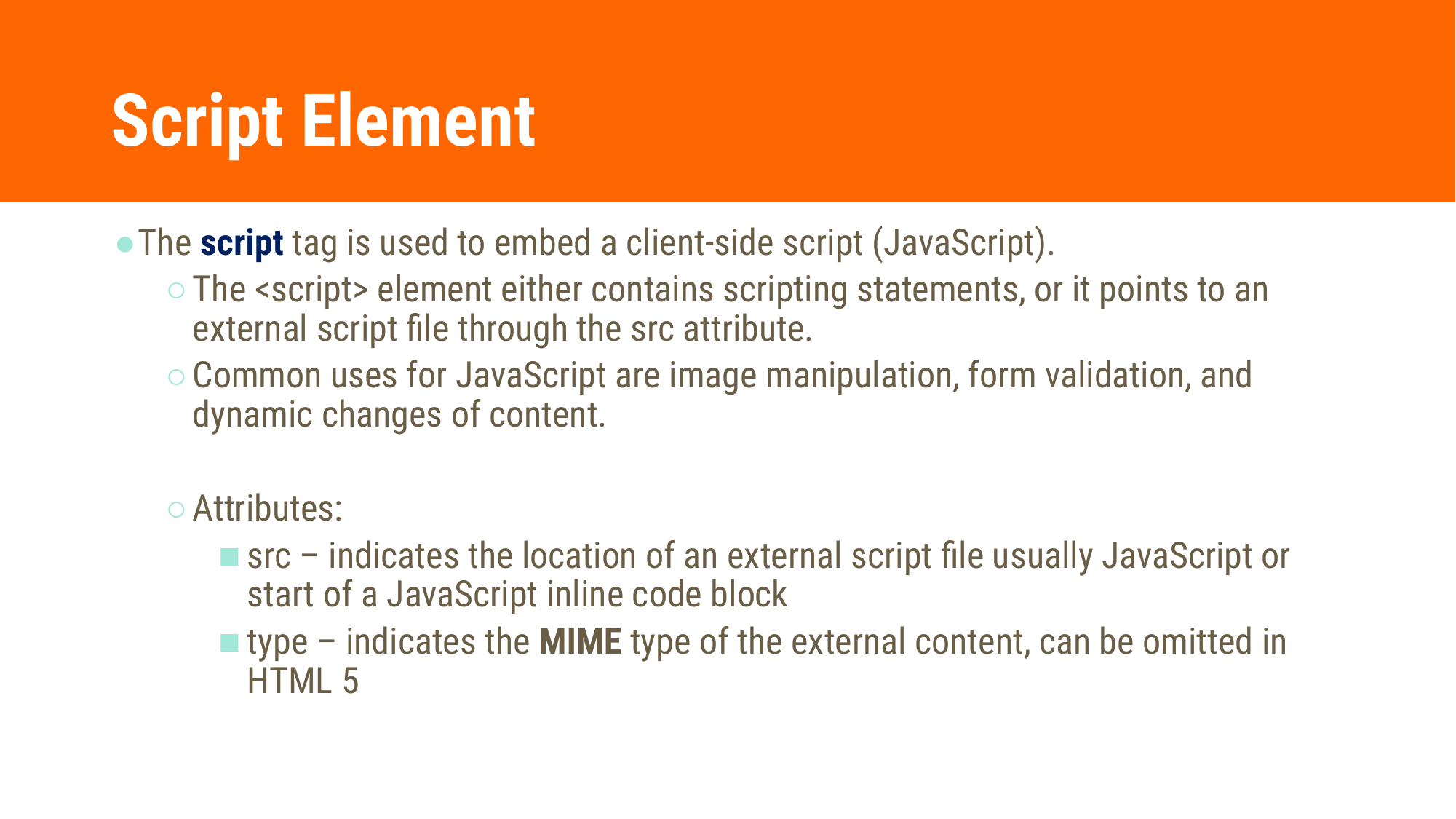

# Script Element
The script tag is used to embed a client-side script (JavaScript).
The <script> element either contains scripting statements, or it points to an external script file through the src attribute.
Common uses for JavaScript are image manipulation, form validation, and dynamic changes of content.

Attributes:
src – indicates the location of an external script file usually JavaScript or start of a JavaScript inline code block
type – indicates the MIME type of the external content, can be omitted in HTML 5